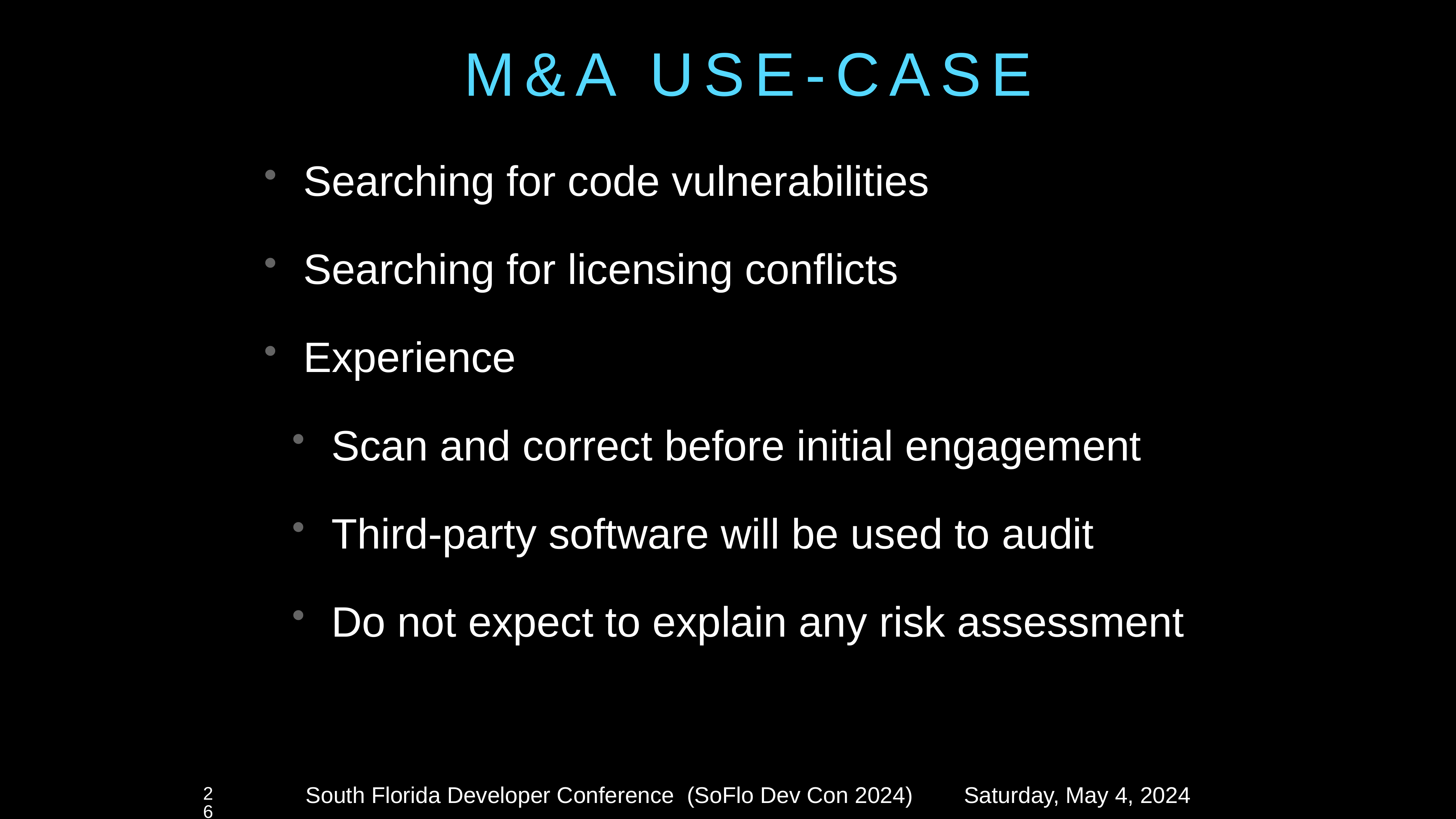

# M&A Use-case
Searching for code vulnerabilities
Searching for licensing conflicts
Experience
Scan and correct before initial engagement
Third-party software will be used to audit
Do not expect to explain any risk assessment
South Florida Developer Conference  (SoFlo Dev Con 2024)        Saturday, May 4, 2024
26